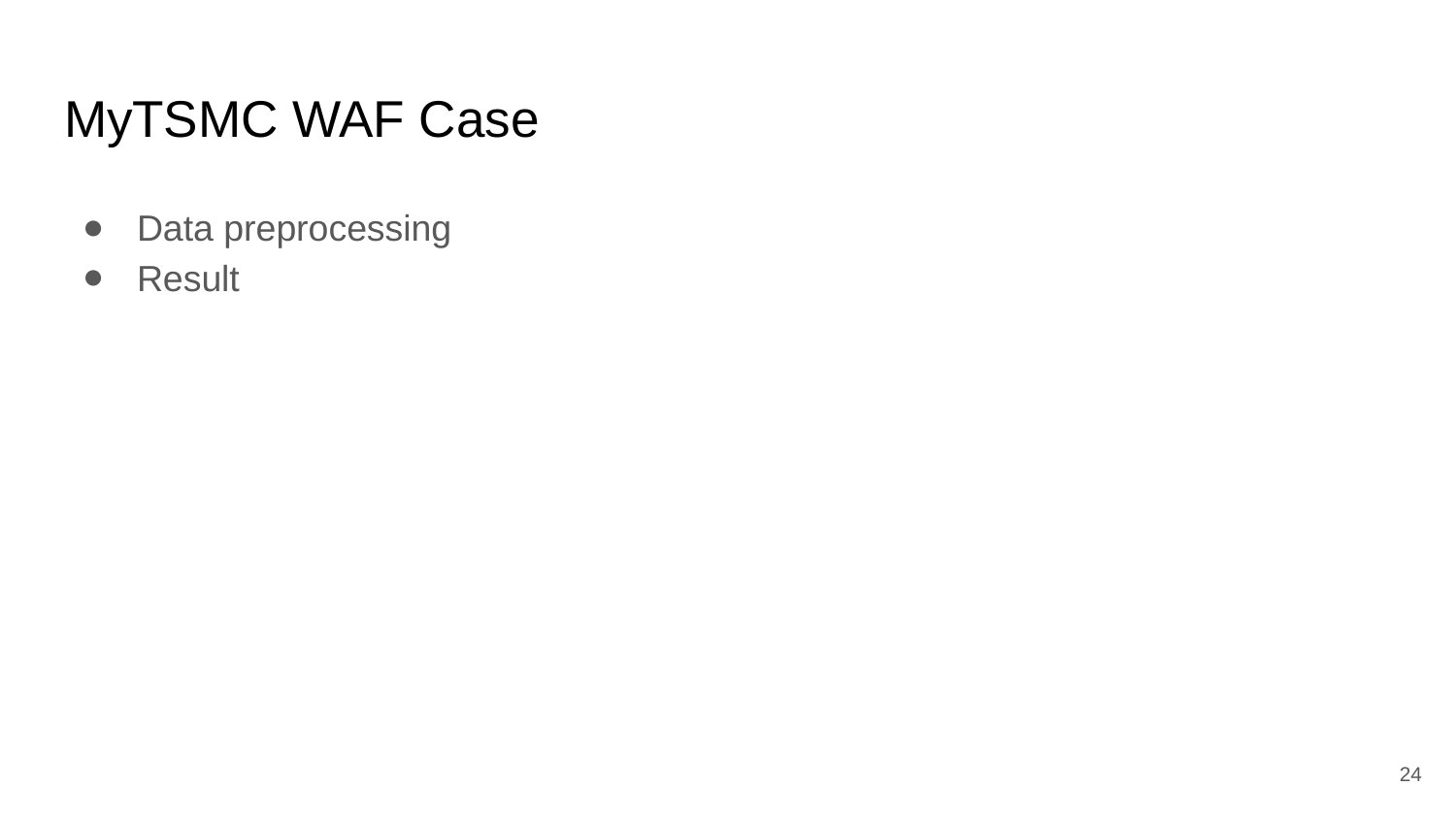

# MyTSMC WAF Case
Data preprocessing
Result

24